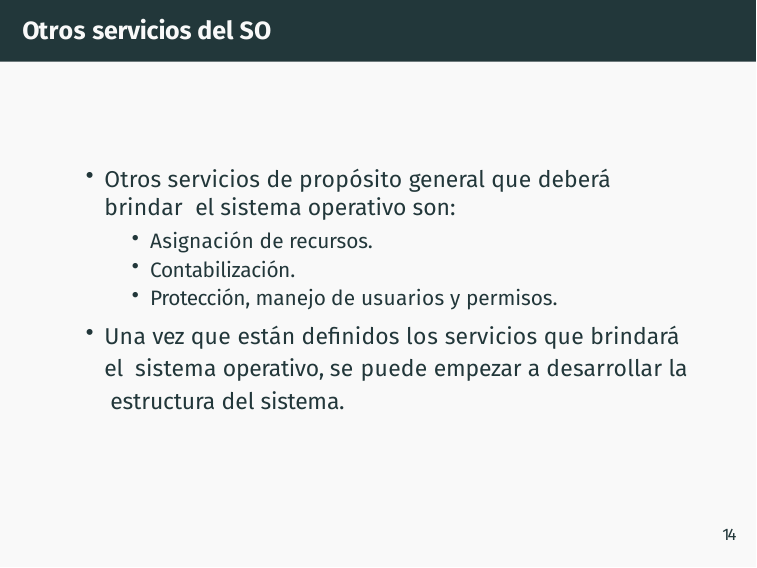

# Otros servicios del SO
Otros servicios de propósito general que deberá brindar  el sistema operativo son:
Asignación de recursos.
Contabilización.
Protección, manejo de usuarios y permisos.
Una vez que están definidos los servicios que brindará el  sistema operativo, se puede empezar a desarrollar la  estructura del sistema.
14